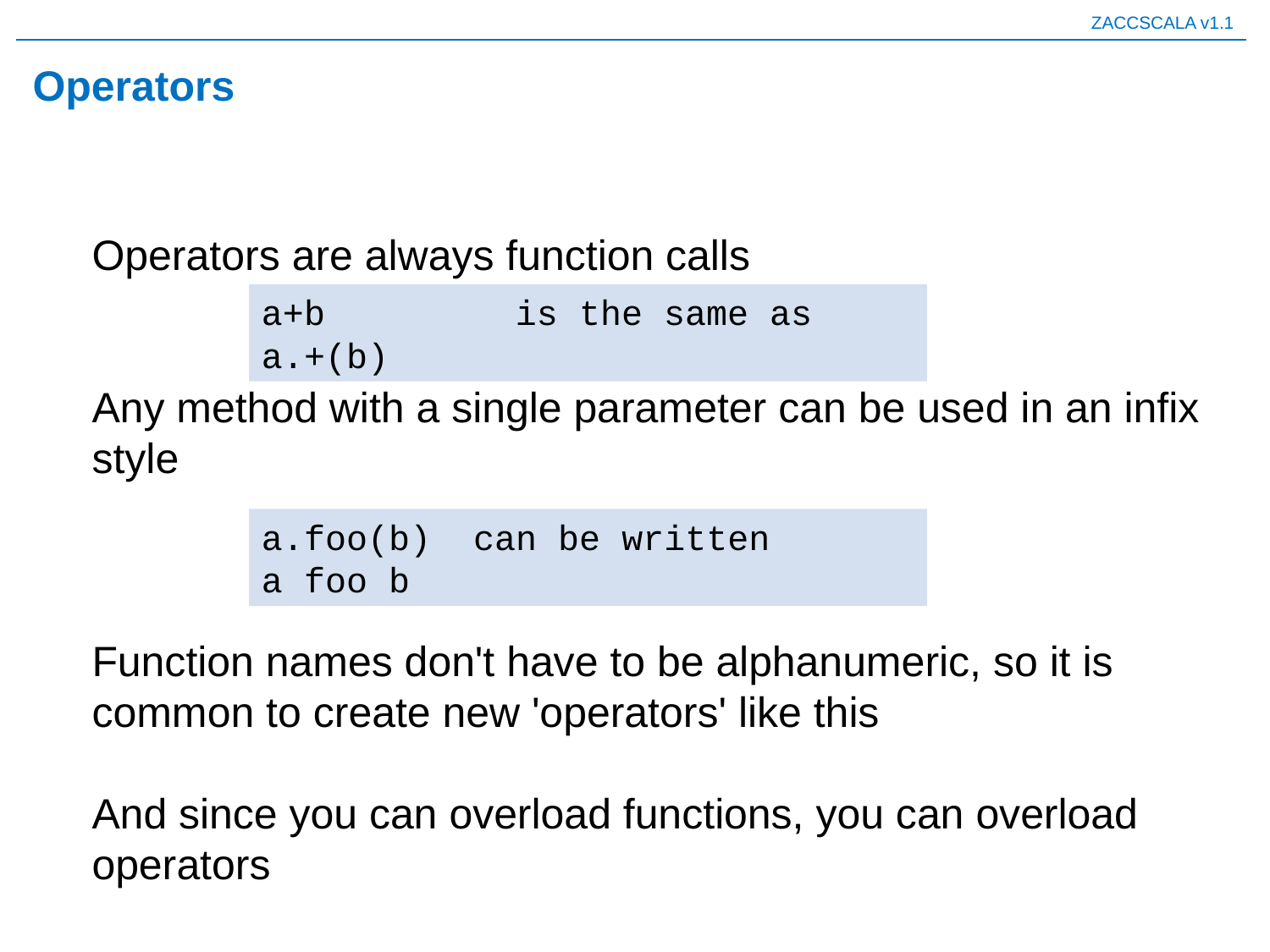

# Operators
Operators are always function calls

Any method with a single parameter can be used in an infix style

Function names don't have to be alphanumeric, so it is common to create new 'operators' like this

And since you can overload functions, you can overload operators
a+b  		is the same as
a.+(b)
a.foo(b)  can be written
a foo b